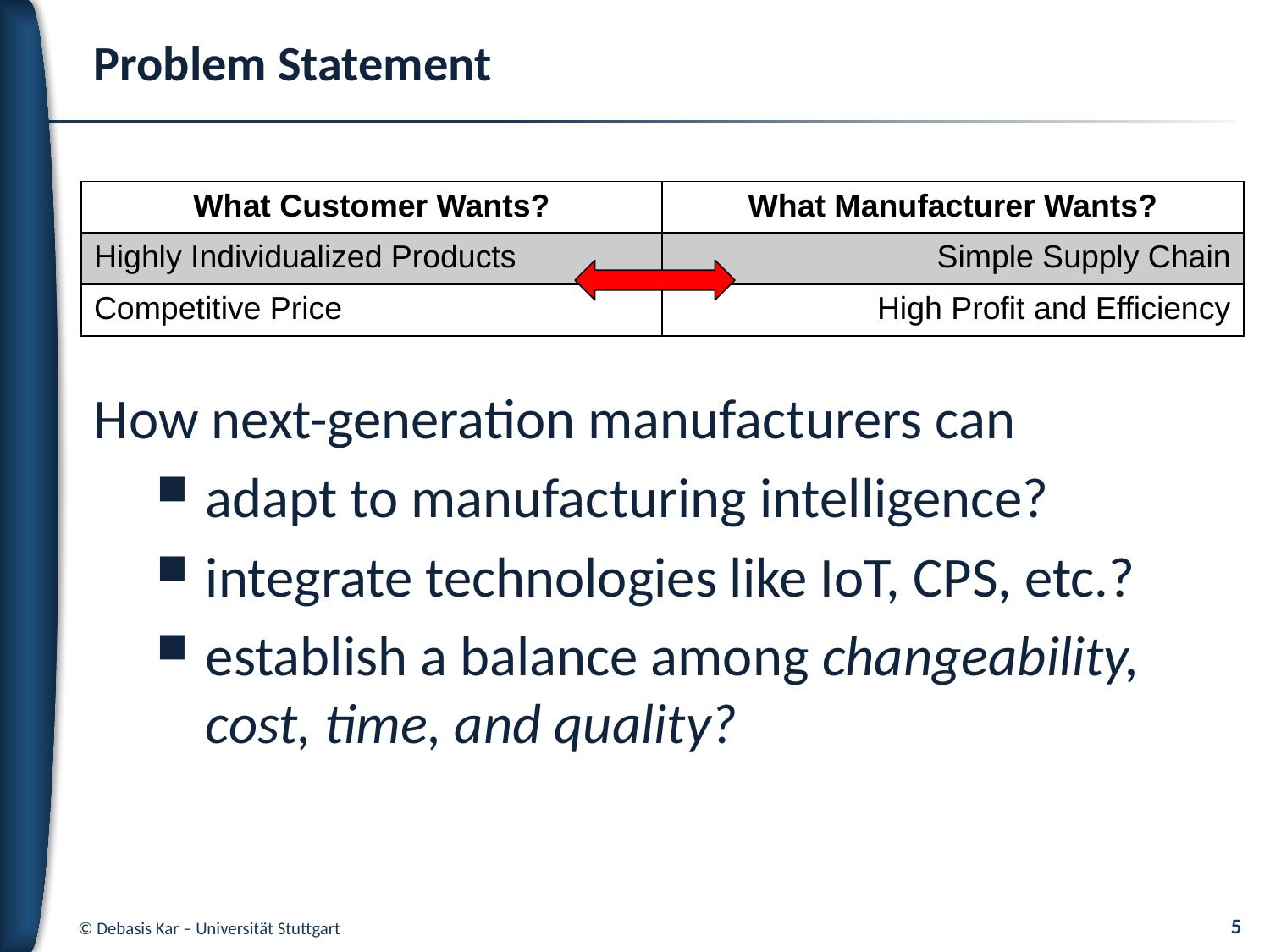

# Problem Statement
| What Customer Wants? | What Manufacturer Wants? |
| --- | --- |
| Highly Individualized Products | Simple Supply Chain |
| Competitive Price | High Profit and Efficiency |

How next-generation manufacturers can
adapt to manufacturing intelligence?
integrate technologies like IoT, CPS, etc.?
establish a balance among changeability, cost, time, and quality?